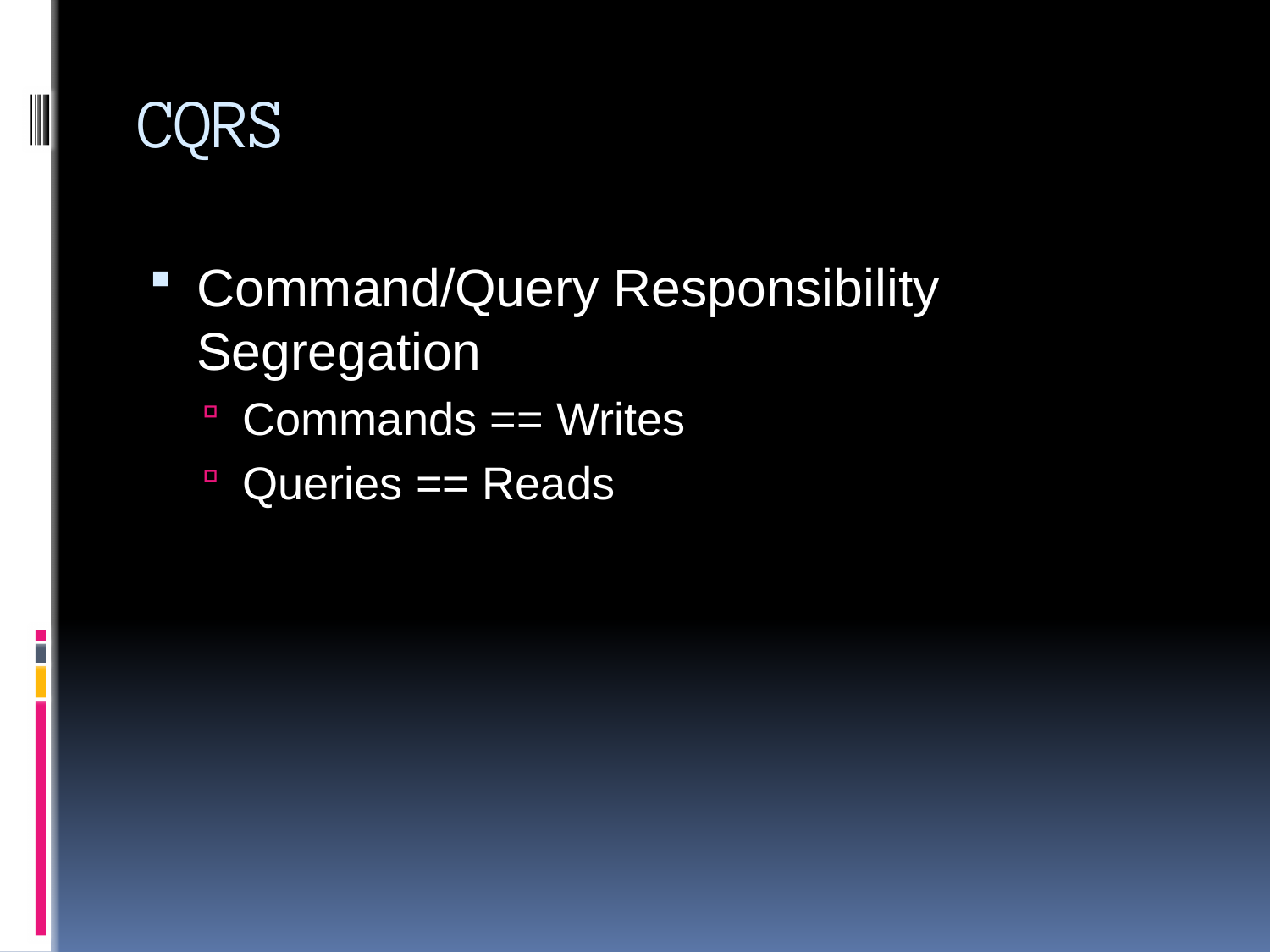

# CQRS
Command/Query Responsibility Segregation
Commands == Writes
Queries == Reads